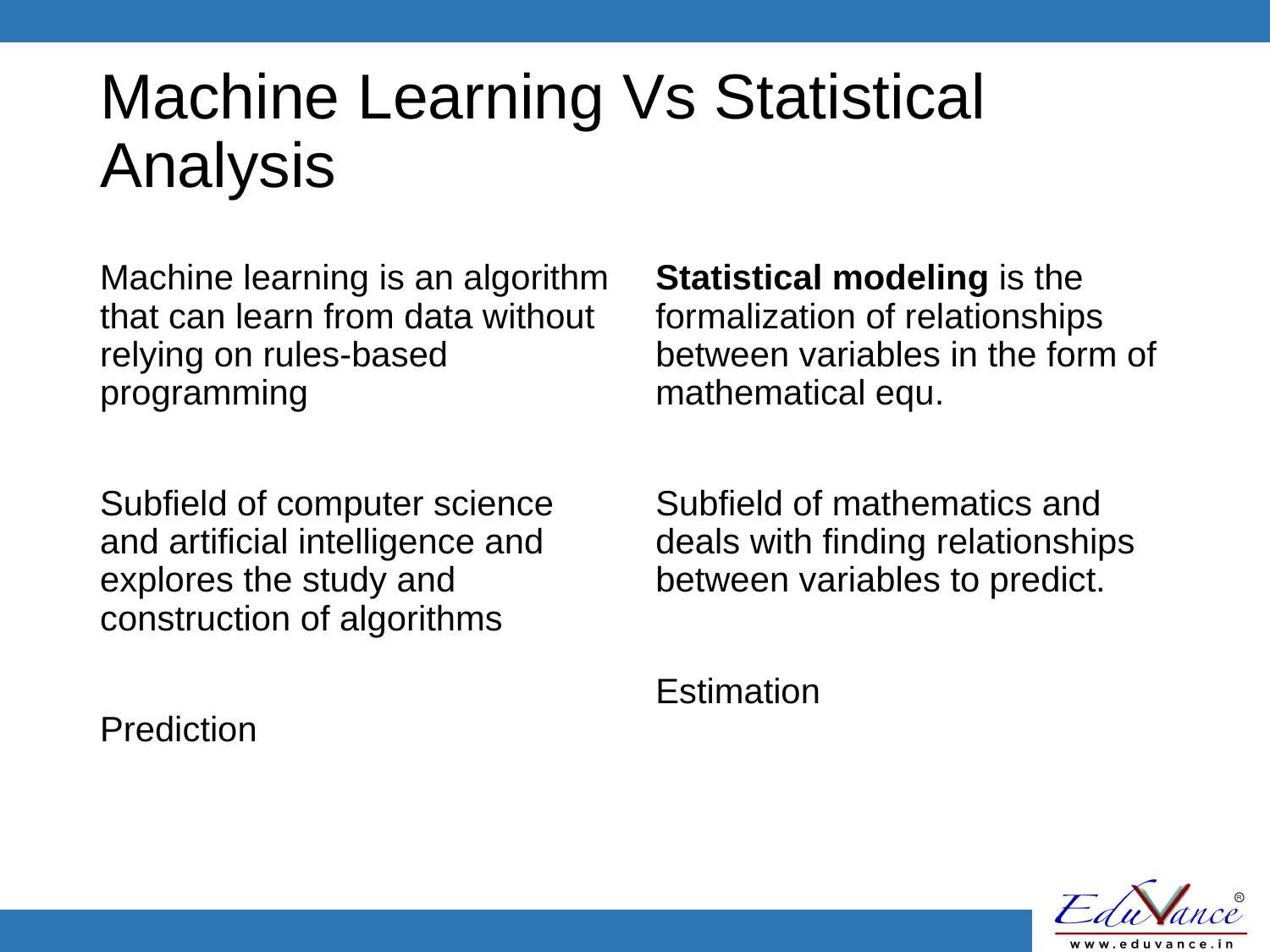

# Machine Learning Vs Statistical Analysis
Machine learning is an algorithm that can learn from data without relying on rules-based programming

Subfield of computer science and artificial intelligence and explores the study and construction of algorithms

Prediction
Statistical modeling is the formalization of relationships between variables in the form of mathematical equ.

Subfield of mathematics and deals with finding relationships between variables to predict.

Estimation